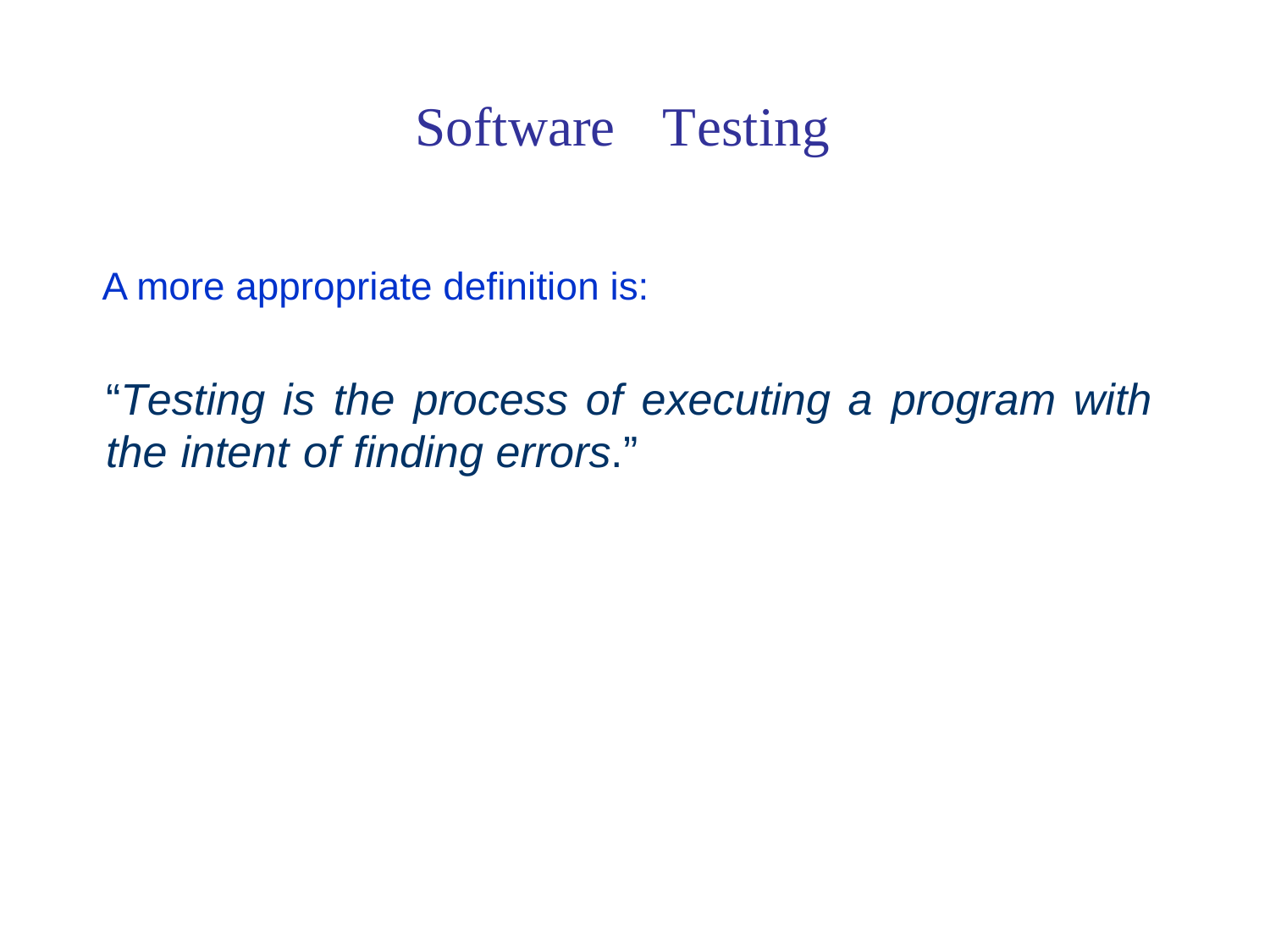

Software
Testing
A more appropriate definition is:
“Testing is the process of executing a program with
finding errors.”
the
intent
of